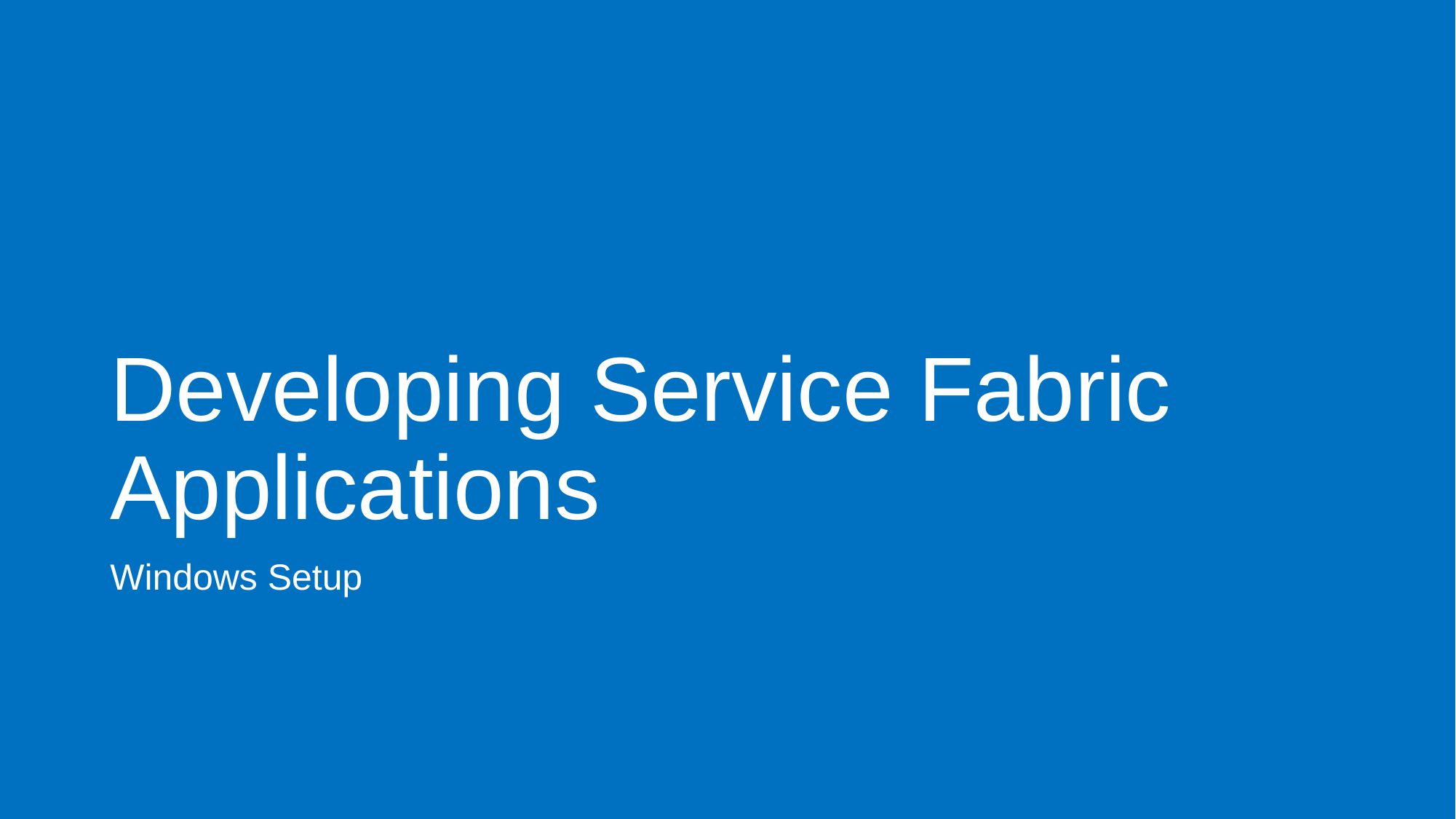

# Developing Service Fabric Applications
Windows Setup